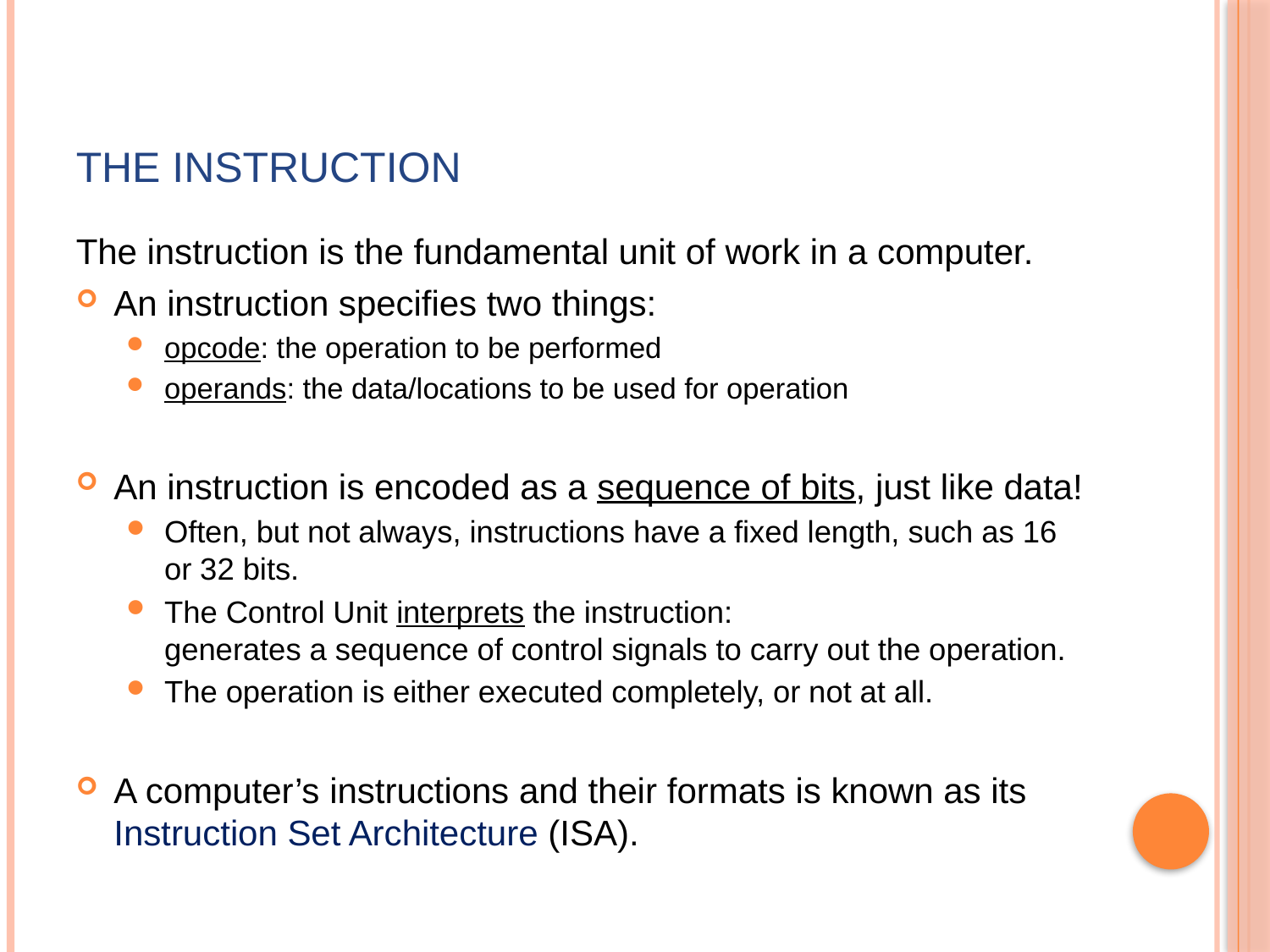

# The Instruction
The instruction is the fundamental unit of work in a computer.
An instruction specifies two things:
opcode: the operation to be performed
operands: the data/locations to be used for operation

An instruction is encoded as a sequence of bits, just like data!
Often, but not always, instructions have a fixed length, such as 16 or 32 bits.
The Control Unit interprets the instruction:
generates a sequence of control signals to carry out the operation.
The operation is either executed completely, or not at all.

A computer’s instructions and their formats is known as its
Instruction Set Architecture (ISA).